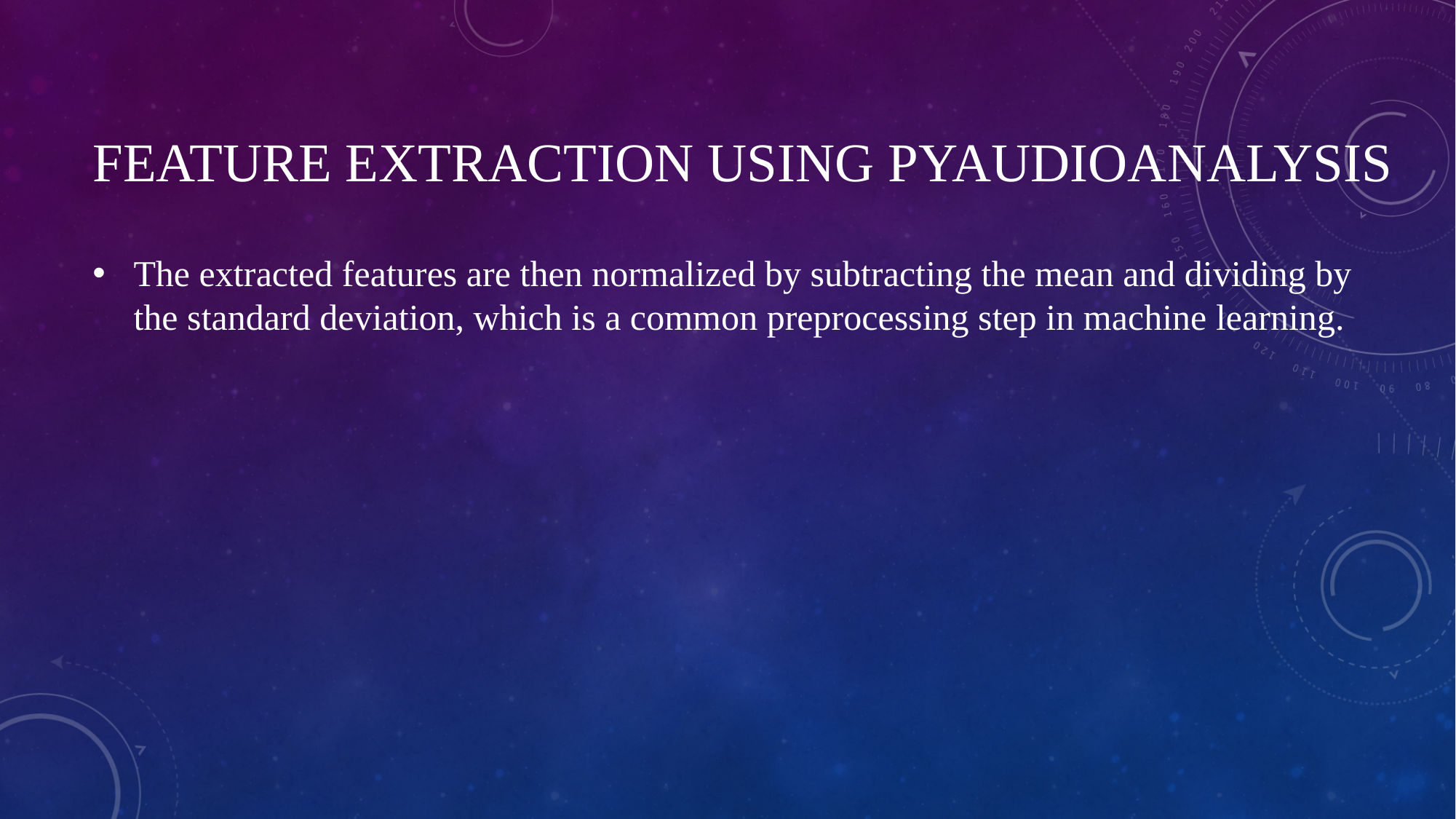

# Feature extraction using pyaudioanalysis
The extracted features are then normalized by subtracting the mean and dividing by the standard deviation, which is a common preprocessing step in machine learning.